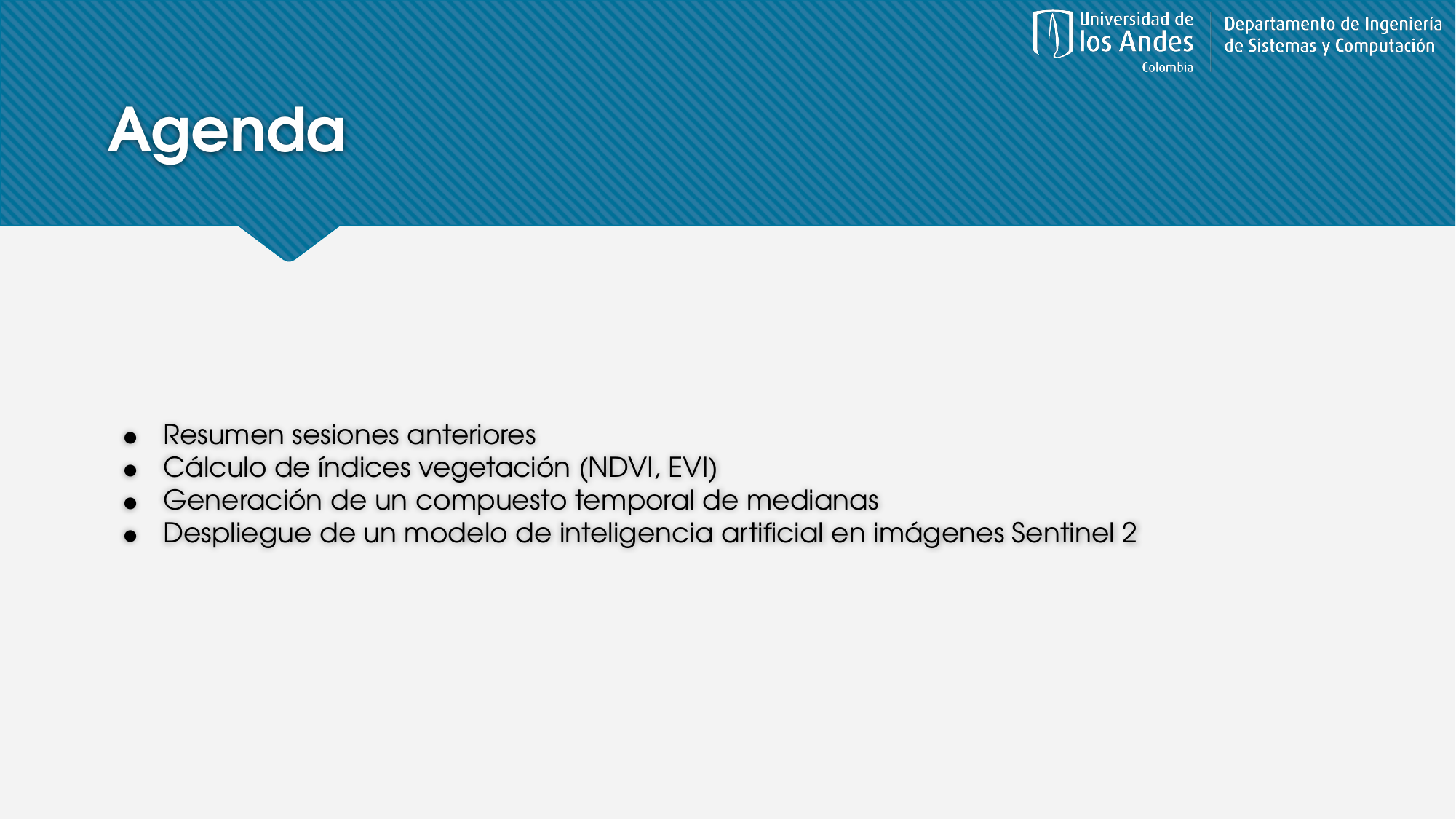

# Agenda
Resumen sesiones anteriores
Cálculo de índices vegetación (NDVI, EVI)
Generación de un compuesto temporal de medianas
Despliegue de un modelo de inteligencia artificial en imágenes Sentinel 2